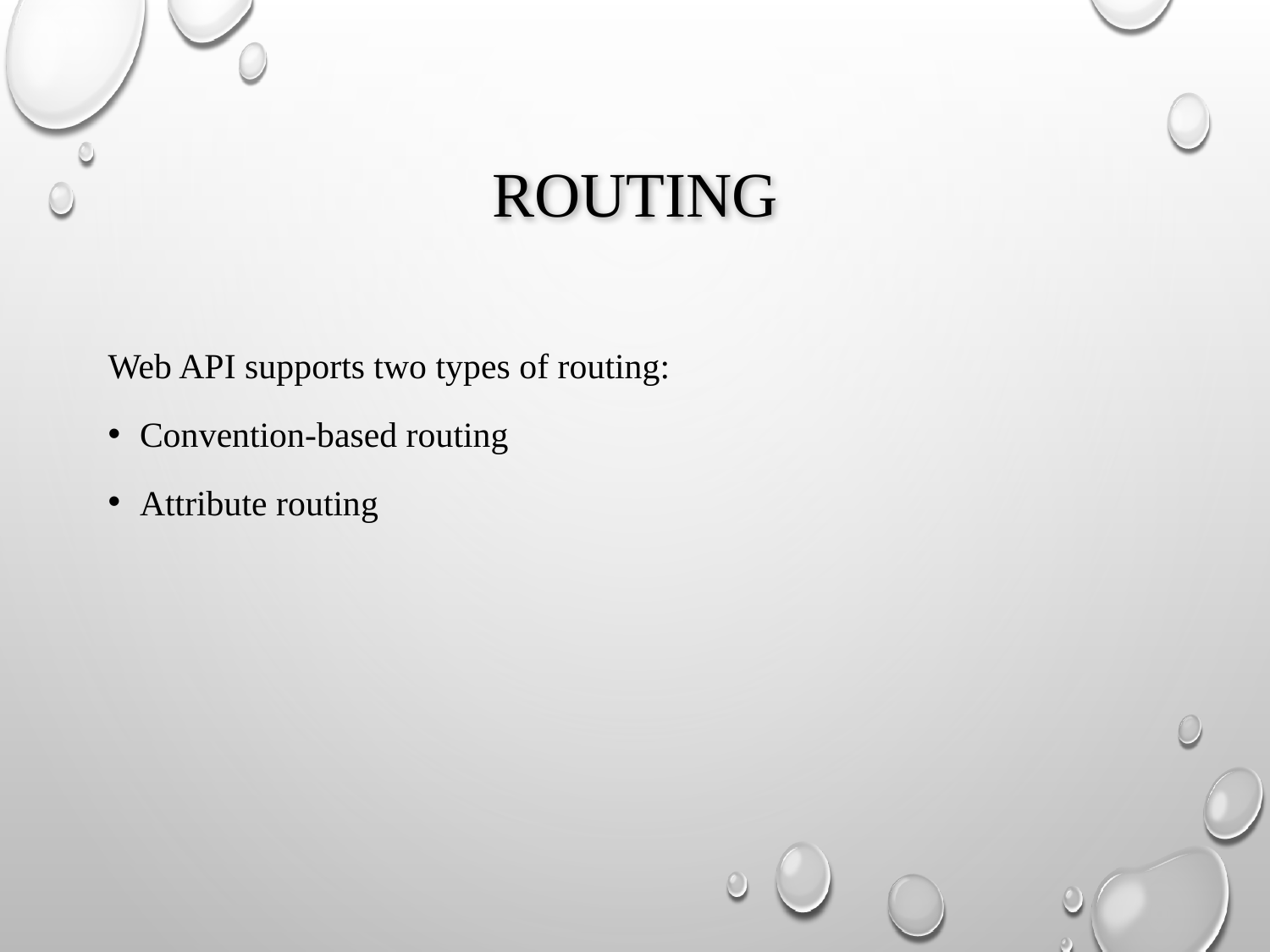

# routing
Web API supports two types of routing:
Convention-based routing
Attribute routing